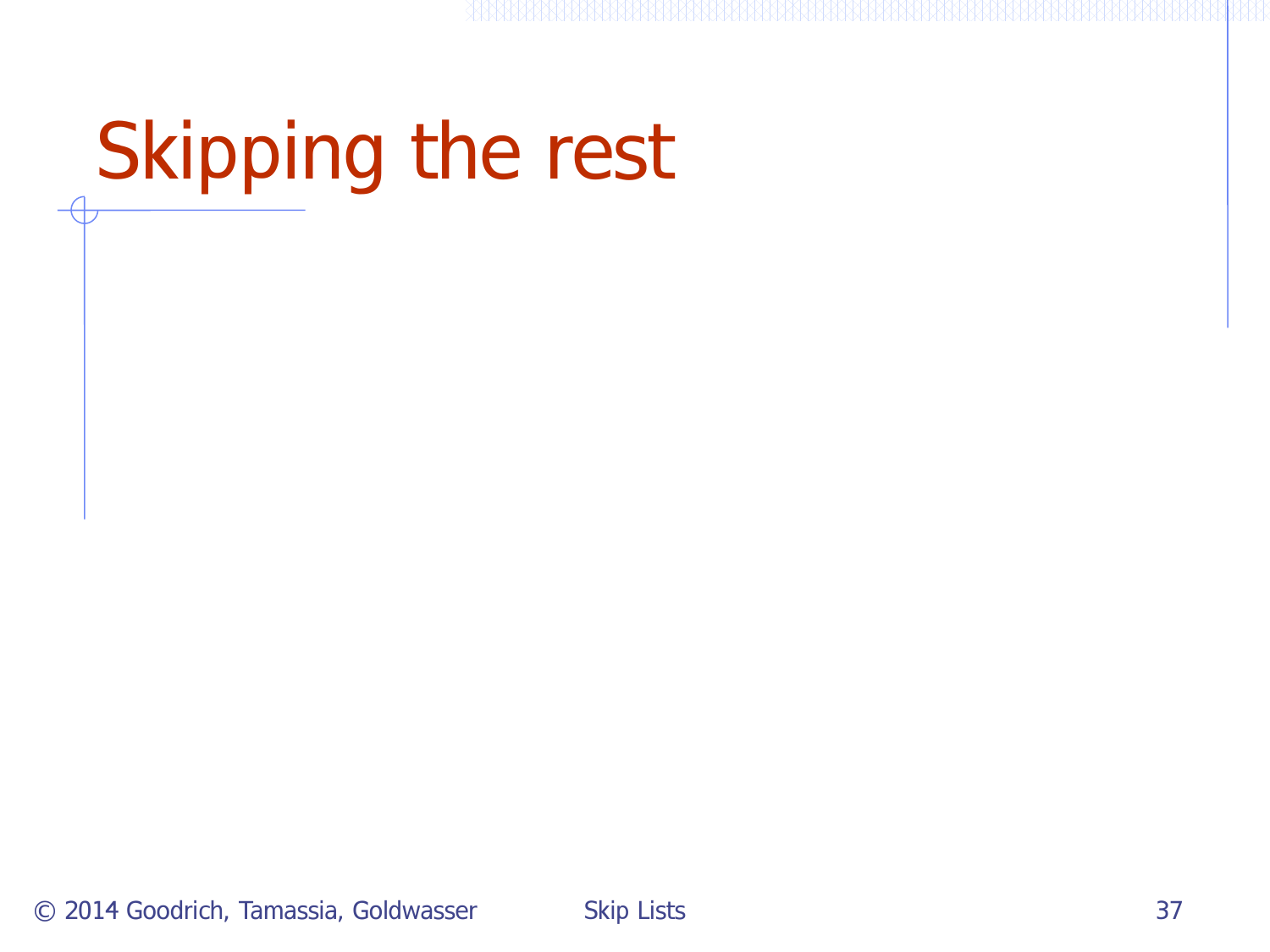

# Skipping the rest

© 2014 Goodrich, Tamassia, Goldwasser
Skip Lists
37